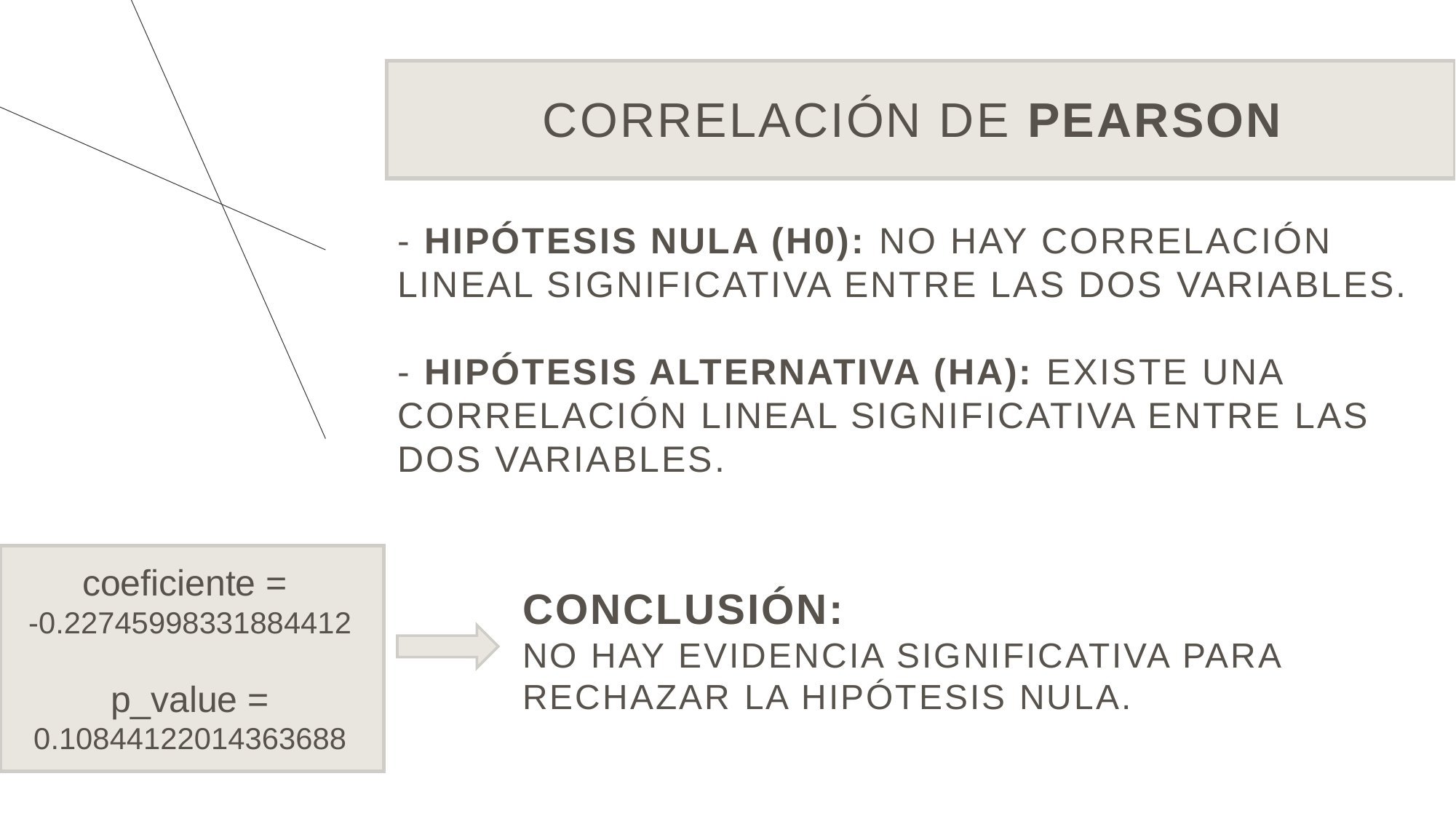

CORRELACIÓN DE PEARSON

- Hipótesis nula (H0): No hay correlación lineal significativa entre las dos variables.

- Hipótesis alternativa (Ha): Existe una correlación lineal significativa entre las dos variables.

coeficiente =
-0.22745998331884412

p_value = 0.10844122014363688
Conclusión:
NO HAY EVIDENCIA SIGNIFICATIVA PARA RECHAZAR LA HIPÓTESIS NULA.